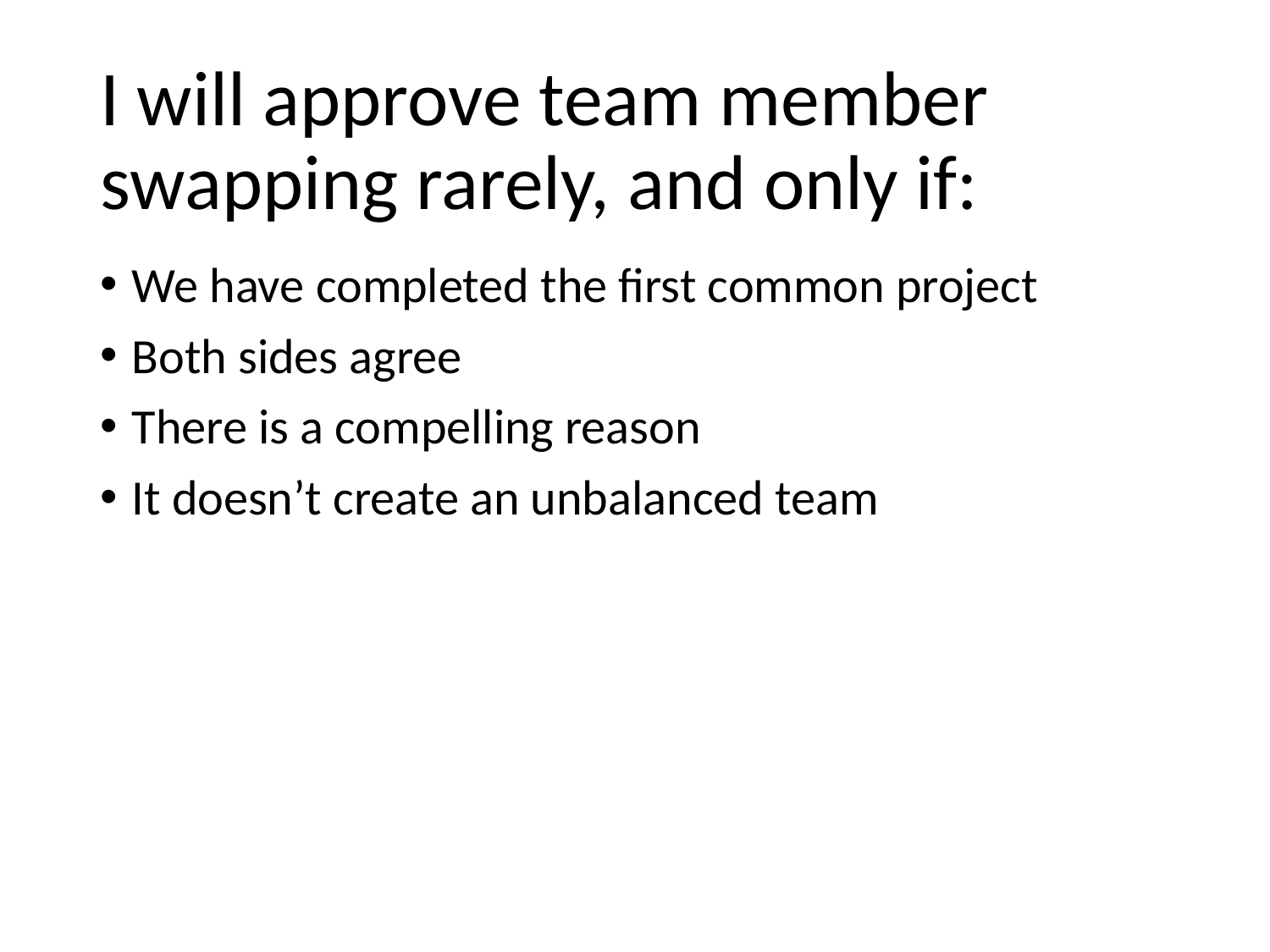

# I will approve team member swapping rarely, and only if:
We have completed the first common project
Both sides agree
There is a compelling reason
It doesn’t create an unbalanced team